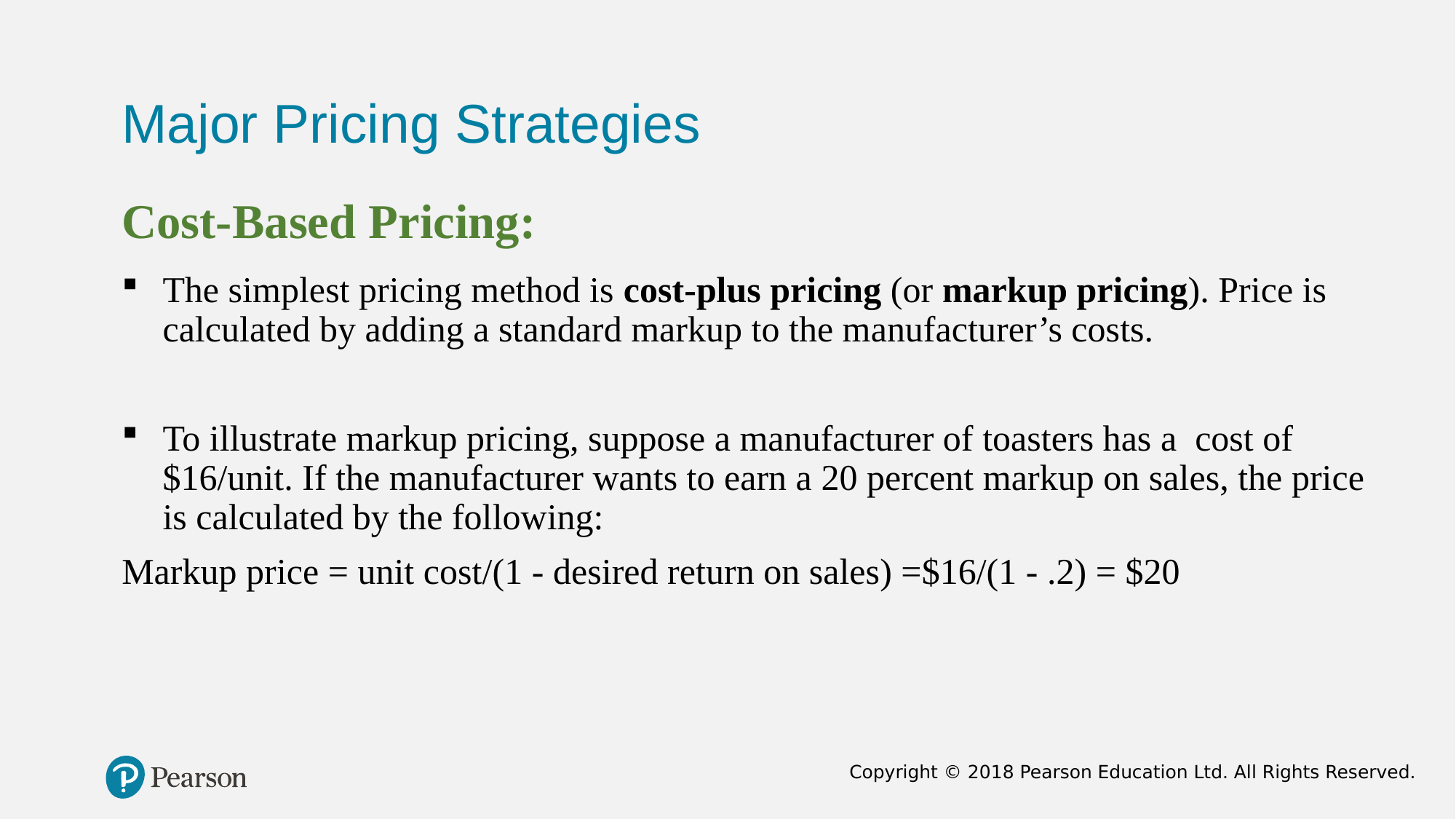

# Major Pricing Strategies
Cost-Based Pricing:
The simplest pricing method is cost-plus pricing (or markup pricing). Price is calculated by adding a standard markup to the manufacturer’s costs.

To illustrate markup pricing, suppose a manufacturer of toasters has a  cost of $16/unit. If the manufacturer wants to earn a 20 percent markup on sales, the price is calculated by the following:
Markup price = unit cost/(1 - desired return on sales) =$16/(1 - .2) = $20